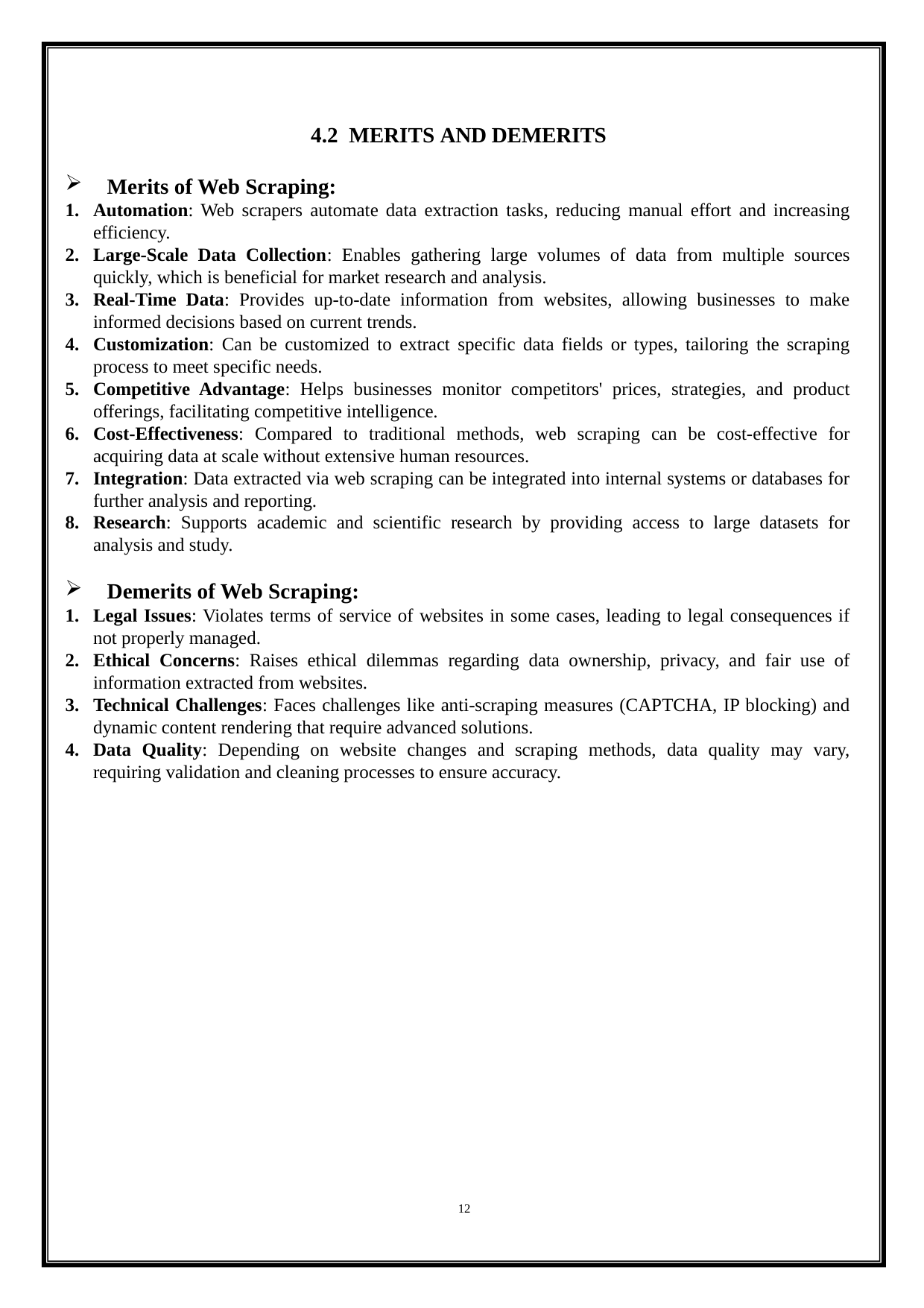

4.2  MERITS AND DEMERITS

Merits of Web Scraping:
Automation: Web scrapers automate data extraction tasks, reducing manual effort and increasing efficiency.
Large-Scale Data Collection: Enables gathering large volumes of data from multiple sources quickly, which is beneficial for market research and analysis.
Real-Time Data: Provides up-to-date information from websites, allowing businesses to make informed decisions based on current trends.
Customization: Can be customized to extract specific data fields or types, tailoring the scraping process to meet specific needs.
Competitive Advantage: Helps businesses monitor competitors' prices, strategies, and product offerings, facilitating competitive intelligence.
Cost-Effectiveness: Compared to traditional methods, web scraping can be cost-effective for acquiring data at scale without extensive human resources.
Integration: Data extracted via web scraping can be integrated into internal systems or databases for further analysis and reporting.
Research: Supports academic and scientific research by providing access to large datasets for analysis and study.

Demerits of Web Scraping:
Legal Issues: Violates terms of service of websites in some cases, leading to legal consequences if not properly managed.
Ethical Concerns: Raises ethical dilemmas regarding data ownership, privacy, and fair use of information extracted from websites.
Technical Challenges: Faces challenges like anti-scraping measures (CAPTCHA, IP blocking) and dynamic content rendering that require advanced solutions.
Data Quality: Depending on website changes and scraping methods, data quality may vary, requiring validation and cleaning processes to ensure accuracy.
12